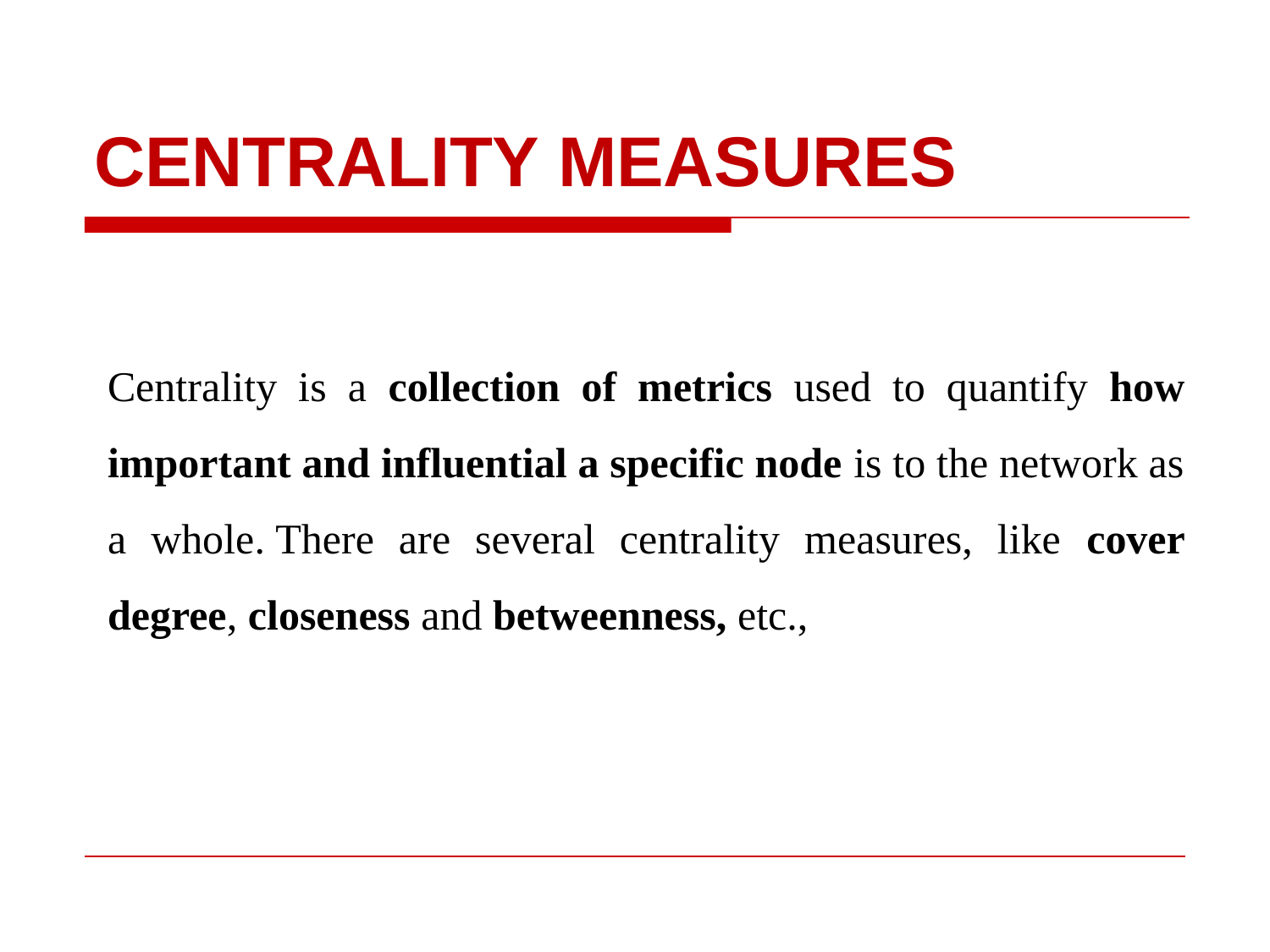

# CENTRALITY MEASURES
Centrality is a collection of metrics used to quantify how important and influential a specific node is to the network as a whole. There are several centrality measures, like cover degree, closeness and betweenness, etc.,